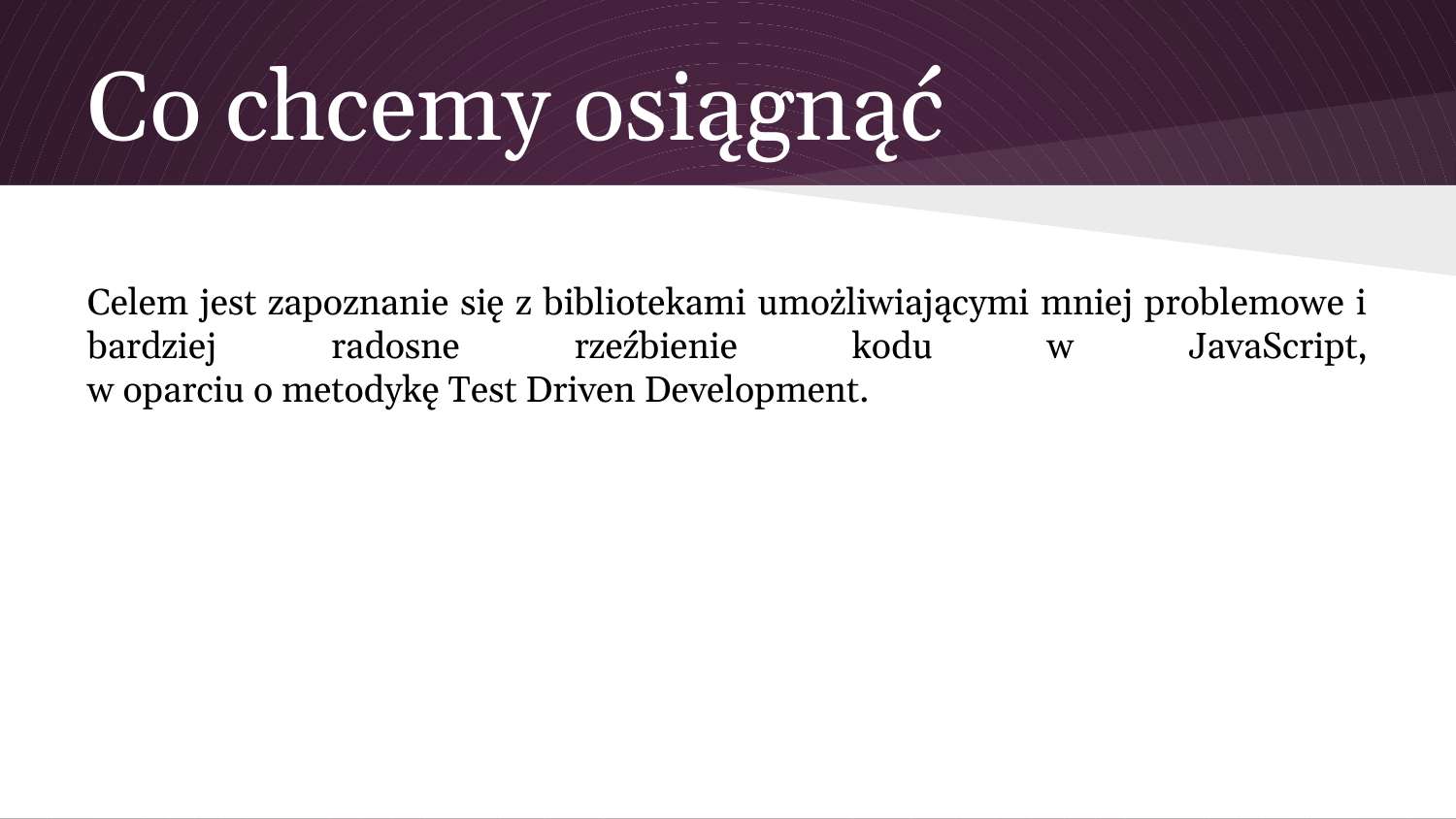

# Co chcemy osiągnąć

Celem jest zapoznanie się z bibliotekami umożliwiającymi mniej problemowe i bardziej radosne rzeźbienie kodu w JavaScript,
w oparciu o metodykę Test Driven Development.